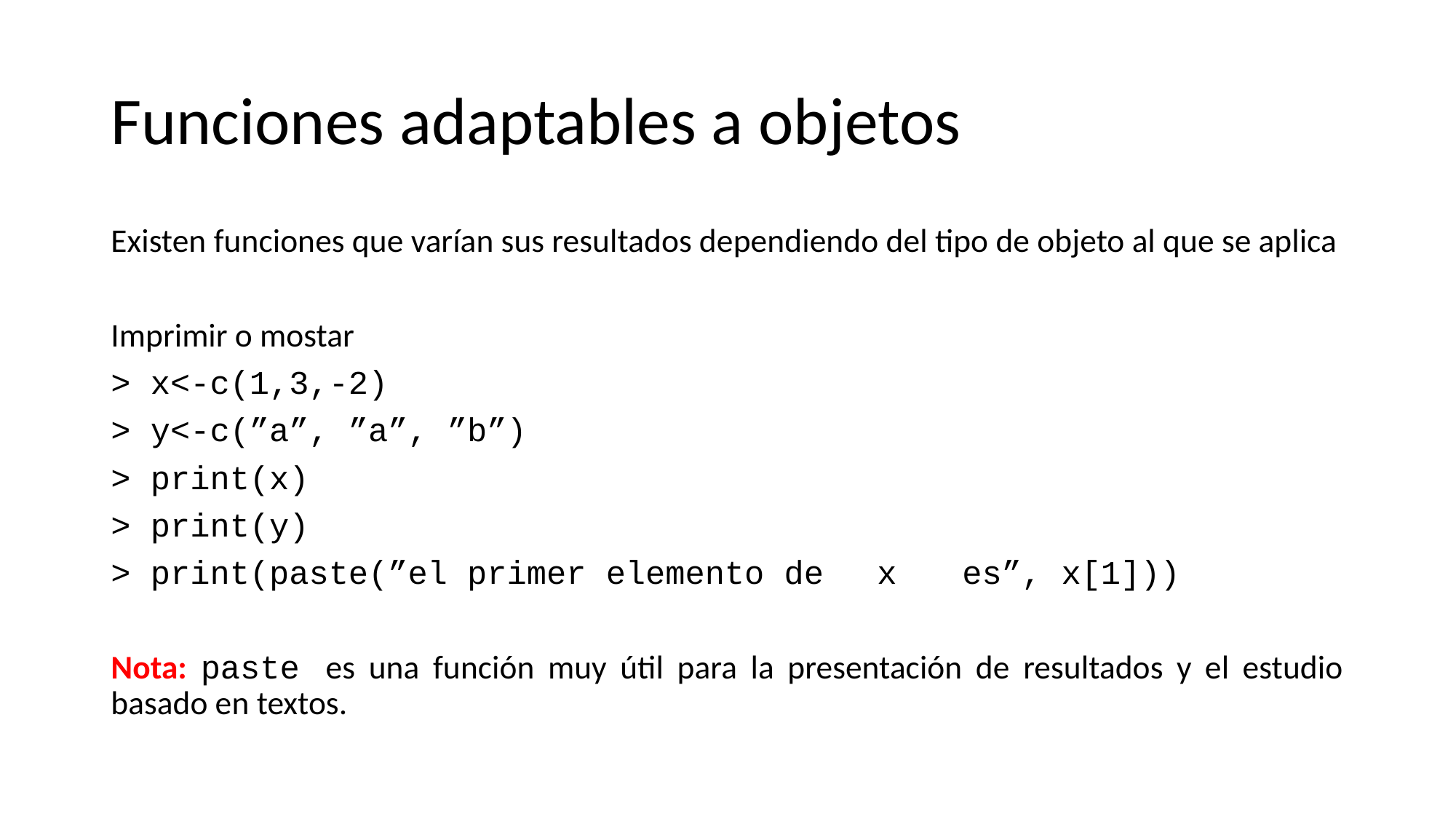

# Funciones adaptables a objetos
Existen funciones que varían sus resultados dependiendo del tipo de objeto al que se aplica

Imprimir o mostar
> x<-c(1,3,-2)
> y<-c(”a”, ”a”, ”b”)
> print(x)
> print(y)
> print(paste(”el primer elemento de 	x  	es”, x[1]))

Nota: paste es una función muy útil para la presentación de resultados y el estudio basado en textos.